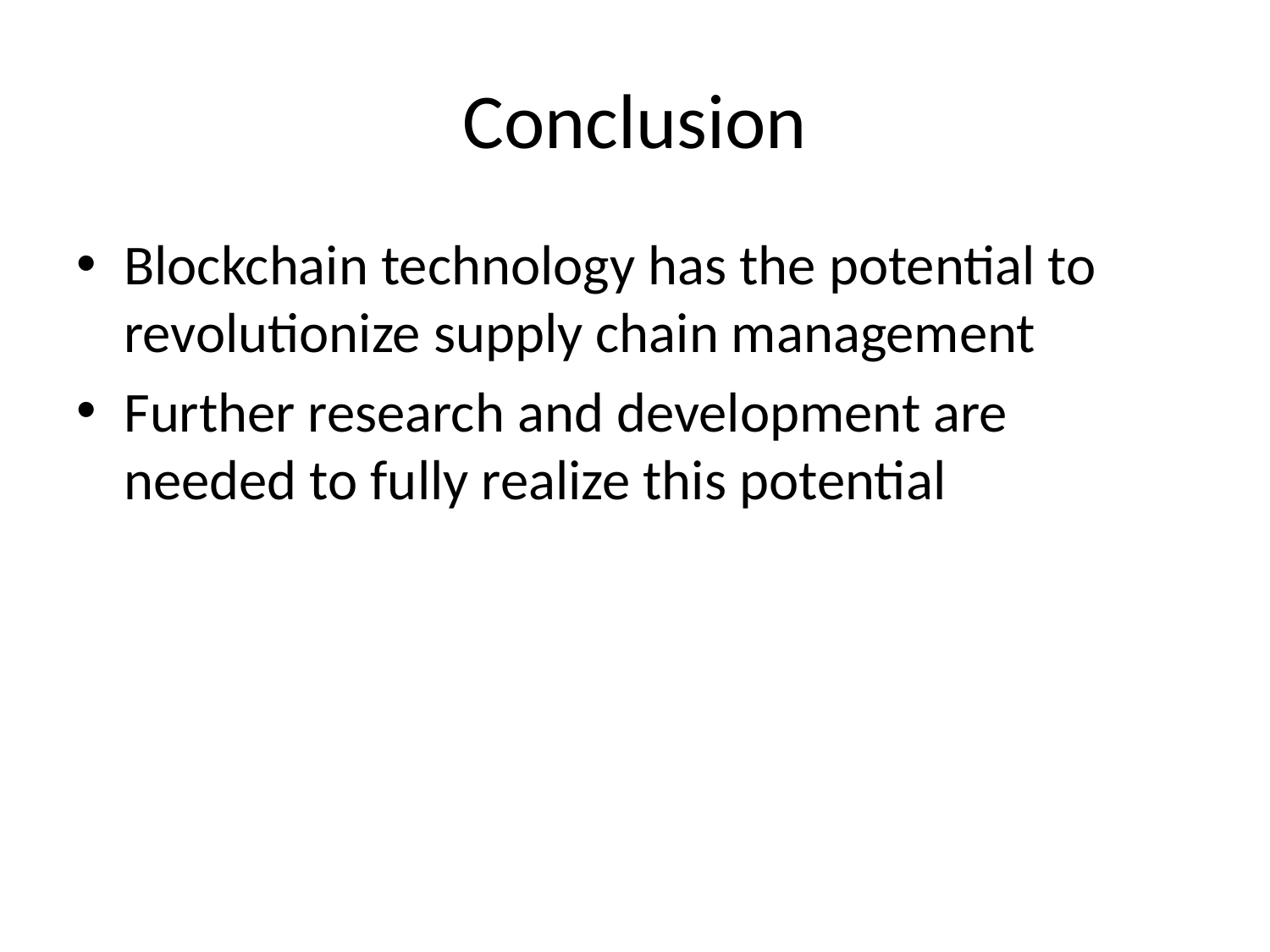

# Conclusion
Blockchain technology has the potential to revolutionize supply chain management
Further research and development are needed to fully realize this potential